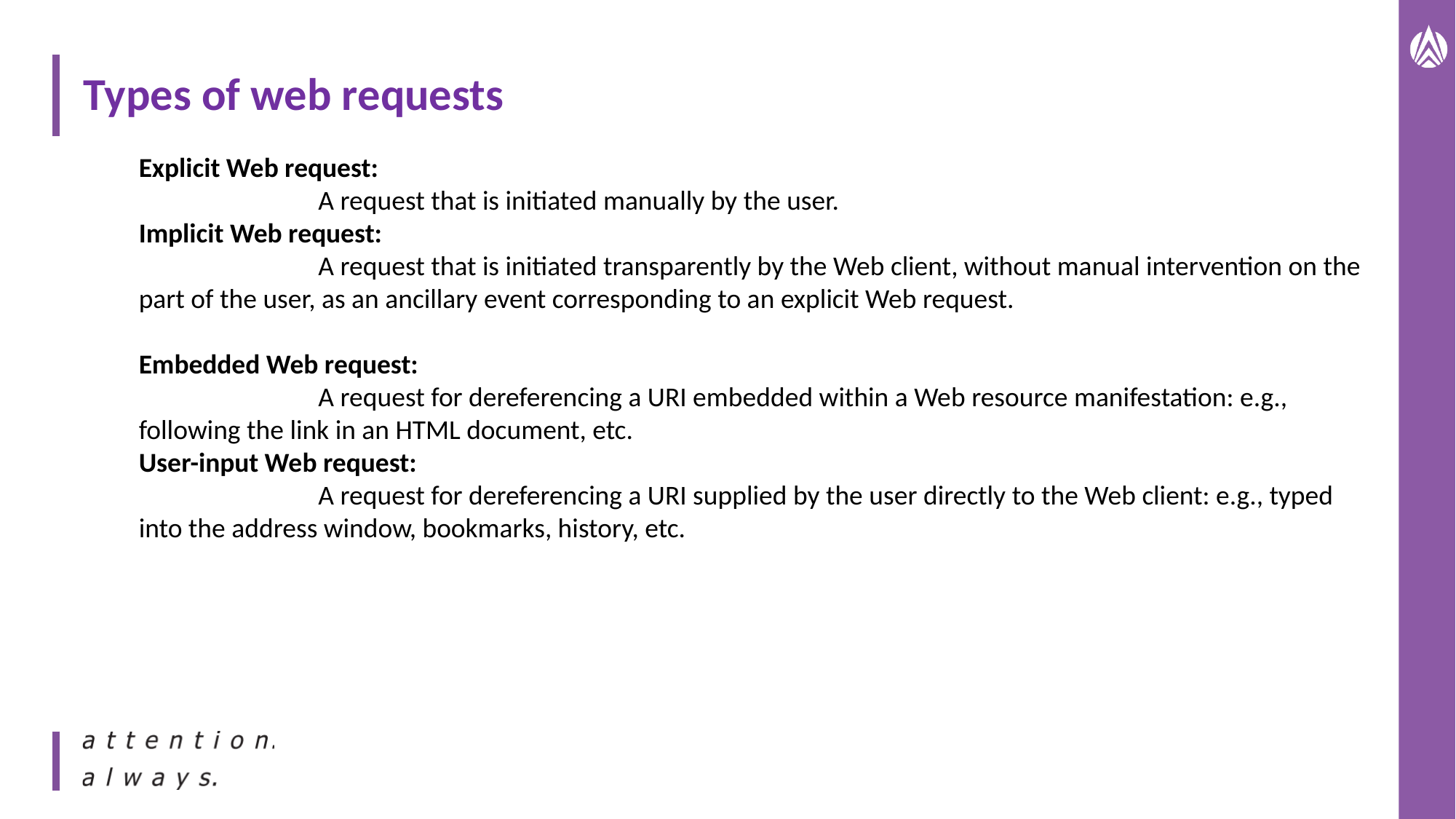

# Types of web requests
Explicit Web request:
                             A request that is initiated manually by the user.
Implicit Web request:
                             A request that is initiated transparently by the Web client, without manual intervention on the part of the user, as an ancillary event corresponding to an explicit Web request.

Embedded Web request:
                             A request for dereferencing a URI embedded within a Web resource manifestation: e.g., following the link in an HTML document, etc.
User-input Web request:
                             A request for dereferencing a URI supplied by the user directly to the Web client: e.g., typed into the address window, bookmarks, history, etc.